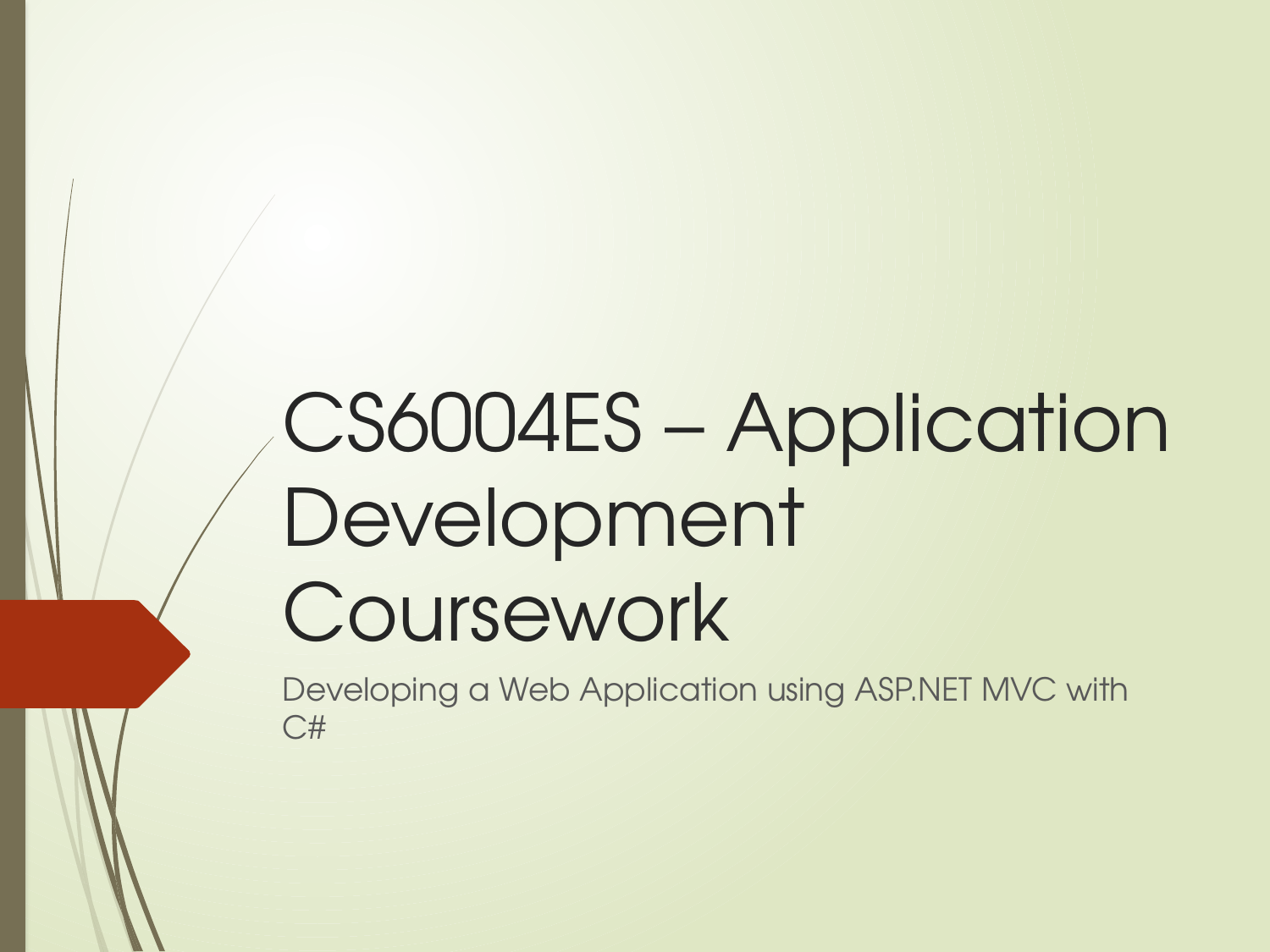

# CS6004ES – Application Development Coursework
Developing a Web Application using ASP.NET MVC with C#